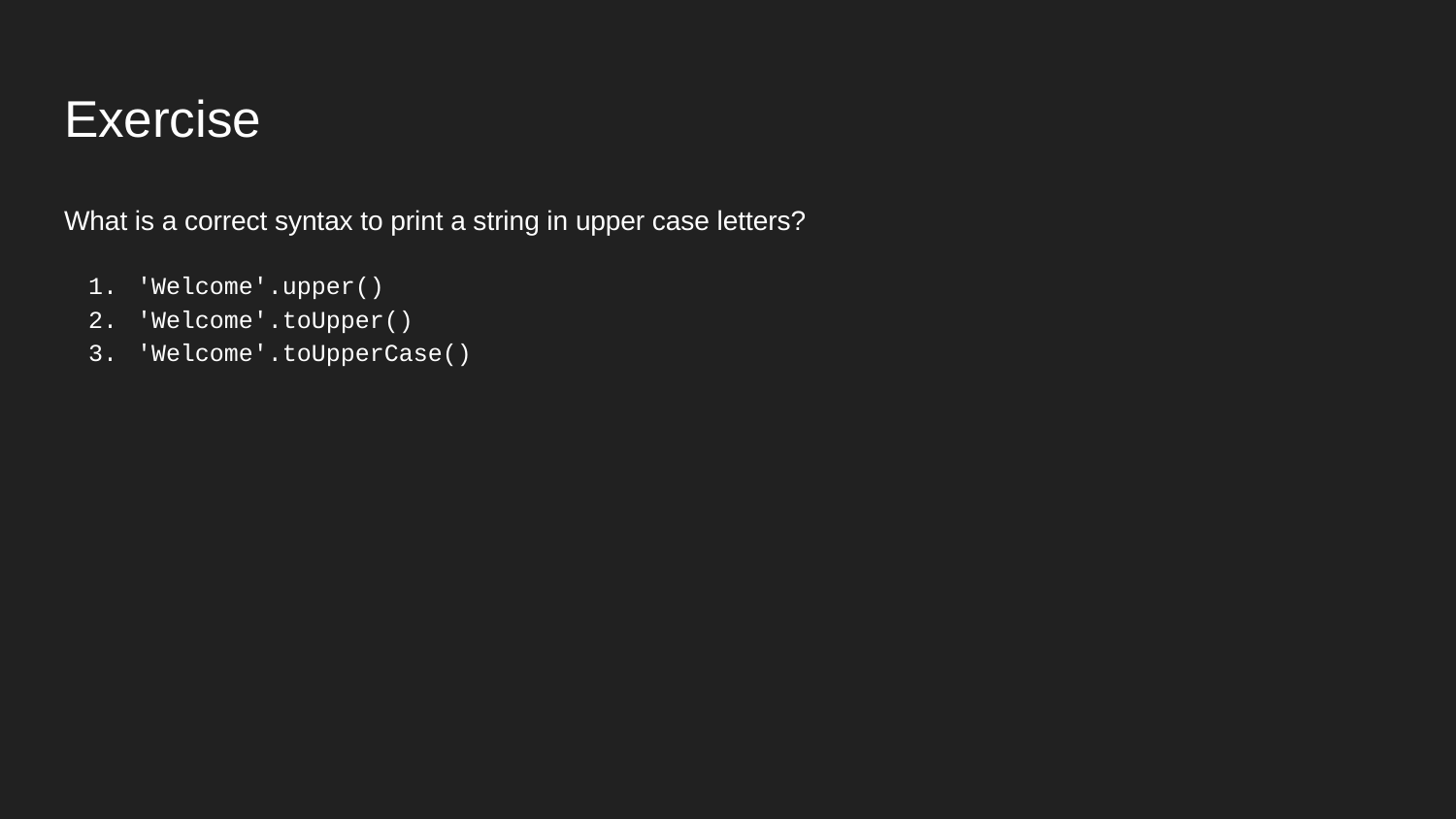

# Exercise
What is a correct syntax to print a string in upper case letters?

'Welcome'.upper()
'Welcome'.toUpper()
'Welcome'.toUpperCase()